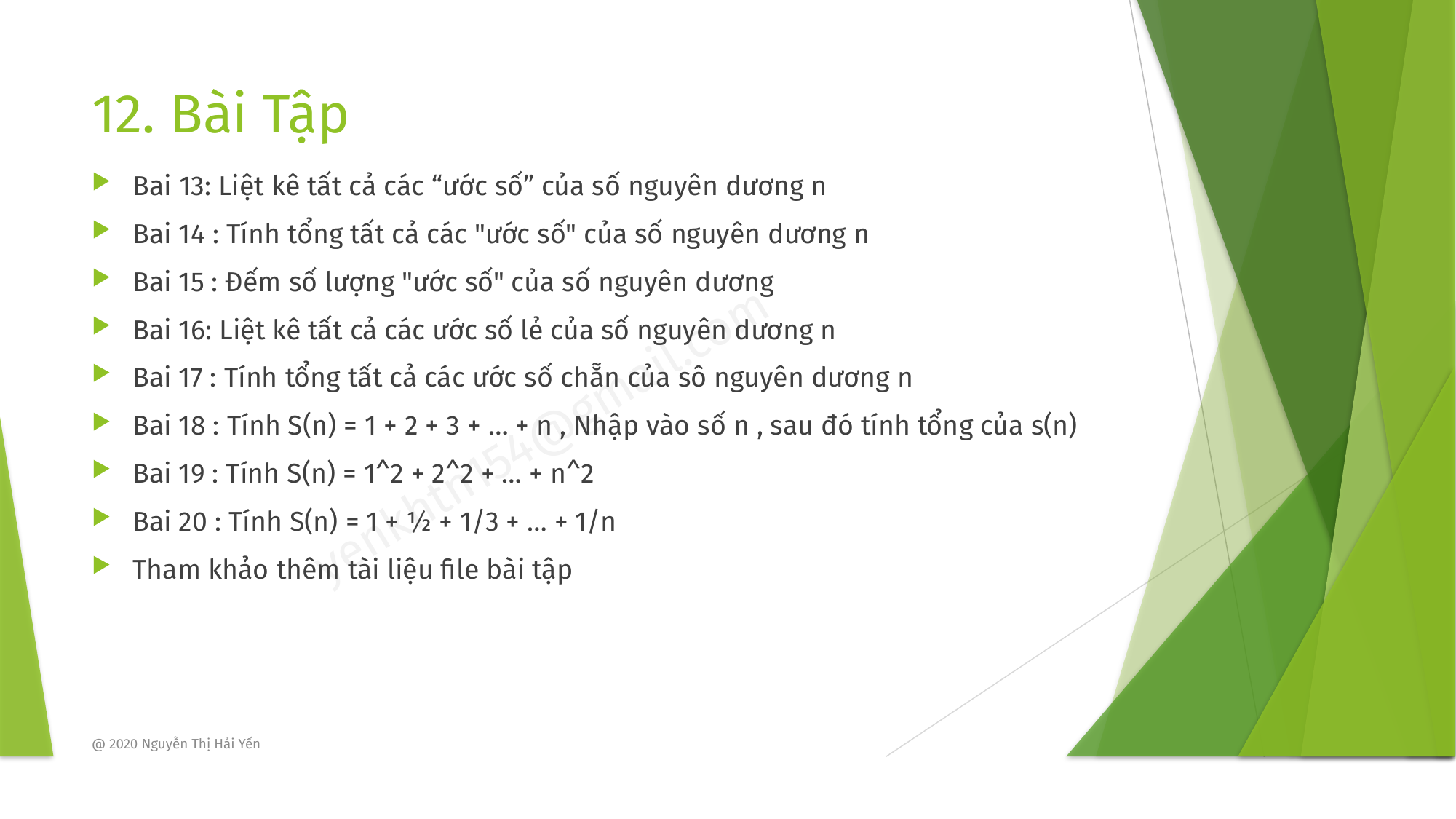

# 12. Bài Tập
Bai 13: Liệt kê tất cả các “ước số” của số nguyên dương n
Bai 14 : Tính tổng tất cả các "ước số" của số nguyên dương n
Bai 15 : Đếm số lượng "ước số" của số nguyên dương
Bai 16: Liệt kê tất cả các ước số lẻ của số nguyên dương n
Bai 17 : Tính tổng tất cả các ước số chẵn của sô nguyên dương n
Bai 18 : Tính S(n) = 1 + 2 + 3 + … + n , Nhập vào số n , sau đó tính tổng của s(n)
Bai 19 : Tính S(n) = 1^2 + 2^2 + … + n^2
Bai 20 : Tính S(n) = 1 + ½ + 1/3 + … + 1/n
Tham khảo thêm tài liệu file bài tập

@ 2020 Nguyễn Thị Hải Yến